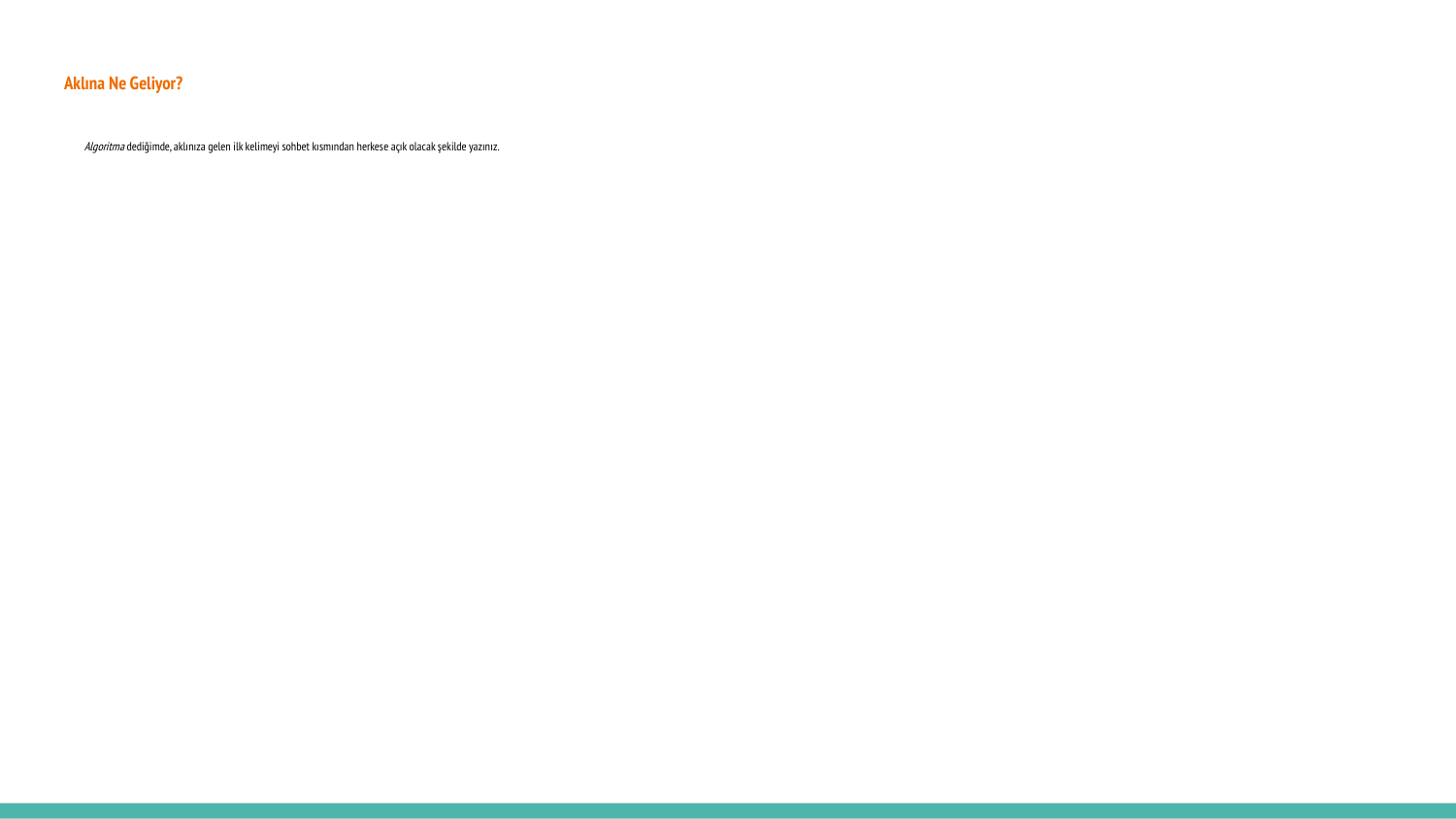

# Aklına Ne Geliyor?

Algoritma dediğimde, aklınıza gelen ilk kelimeyi sohbet kısmından herkese açık olacak şekilde yazınız.